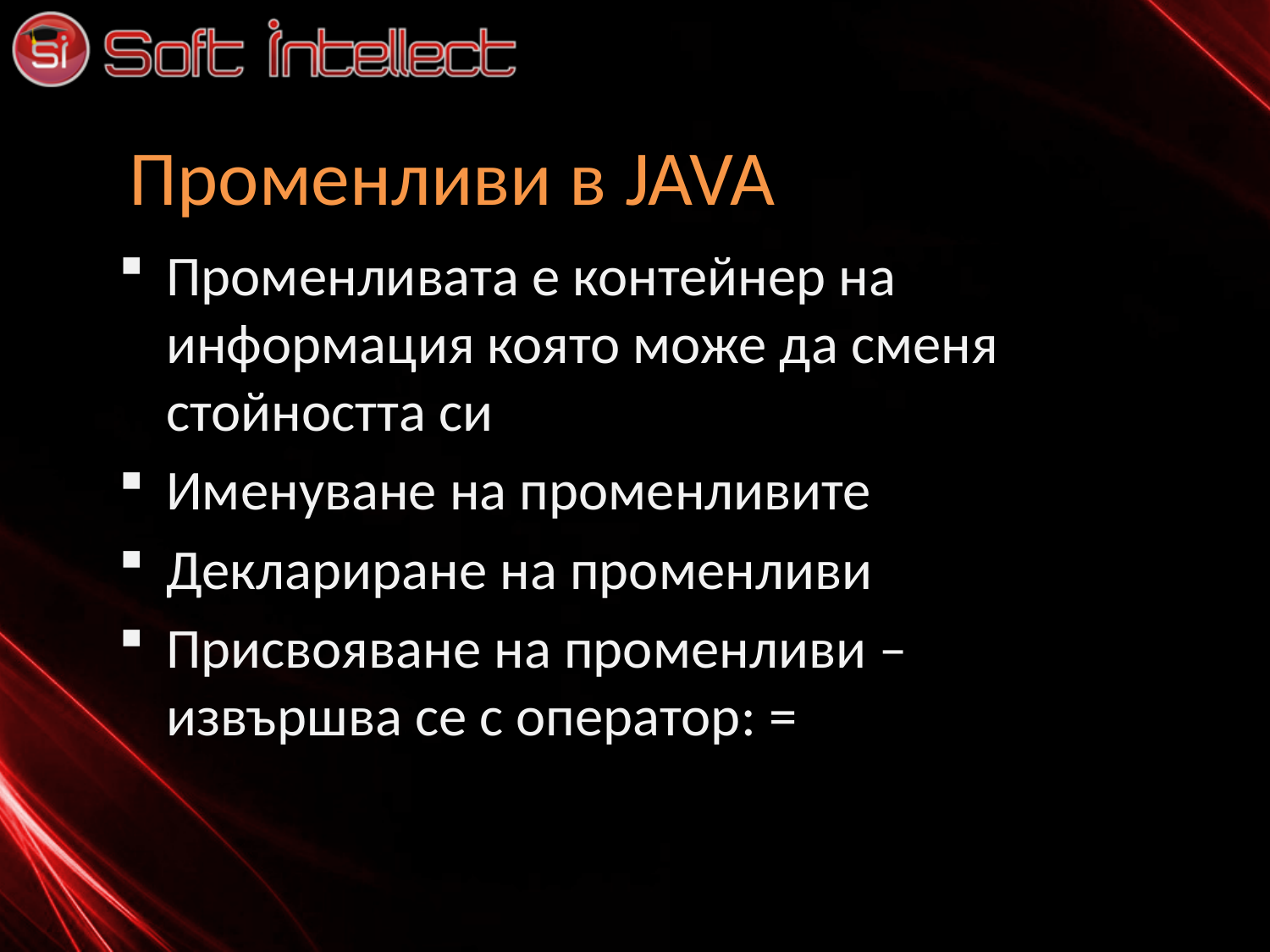

# Променливи в JAVA
Променливата е контейнер на информация която може да сменя стойността си
Именуване на променливите
Деклариране на променливи
Присвояване на променливи – извършва се с оператор: =